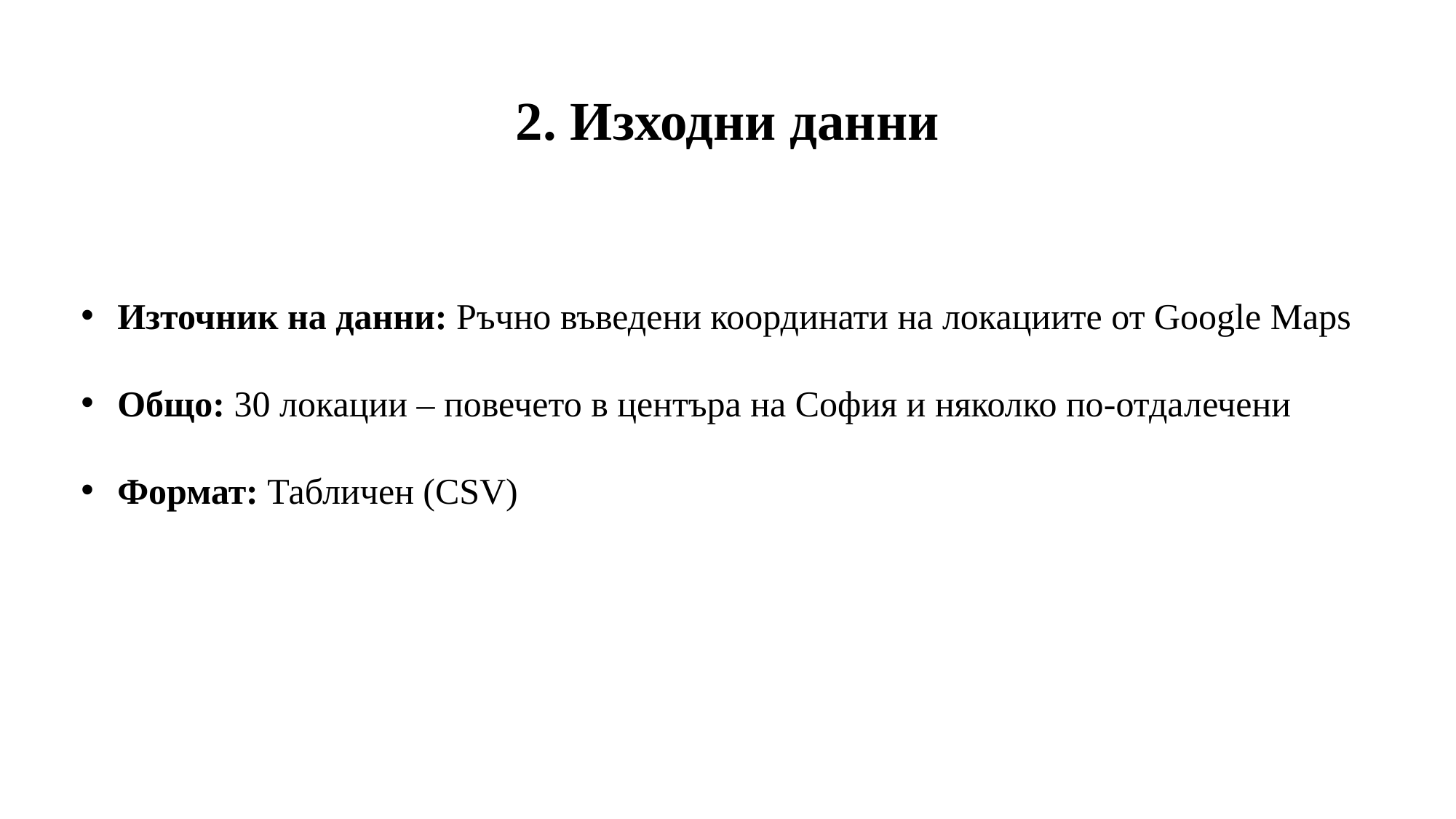

# 2. Изходни данни
 Източник на данни: Ръчно въведени координати на локациите от Google Maps

 Общо: 30 локации – повечето в центъра на София и няколко по-отдалечени
 Формат: Табличен (CSV)